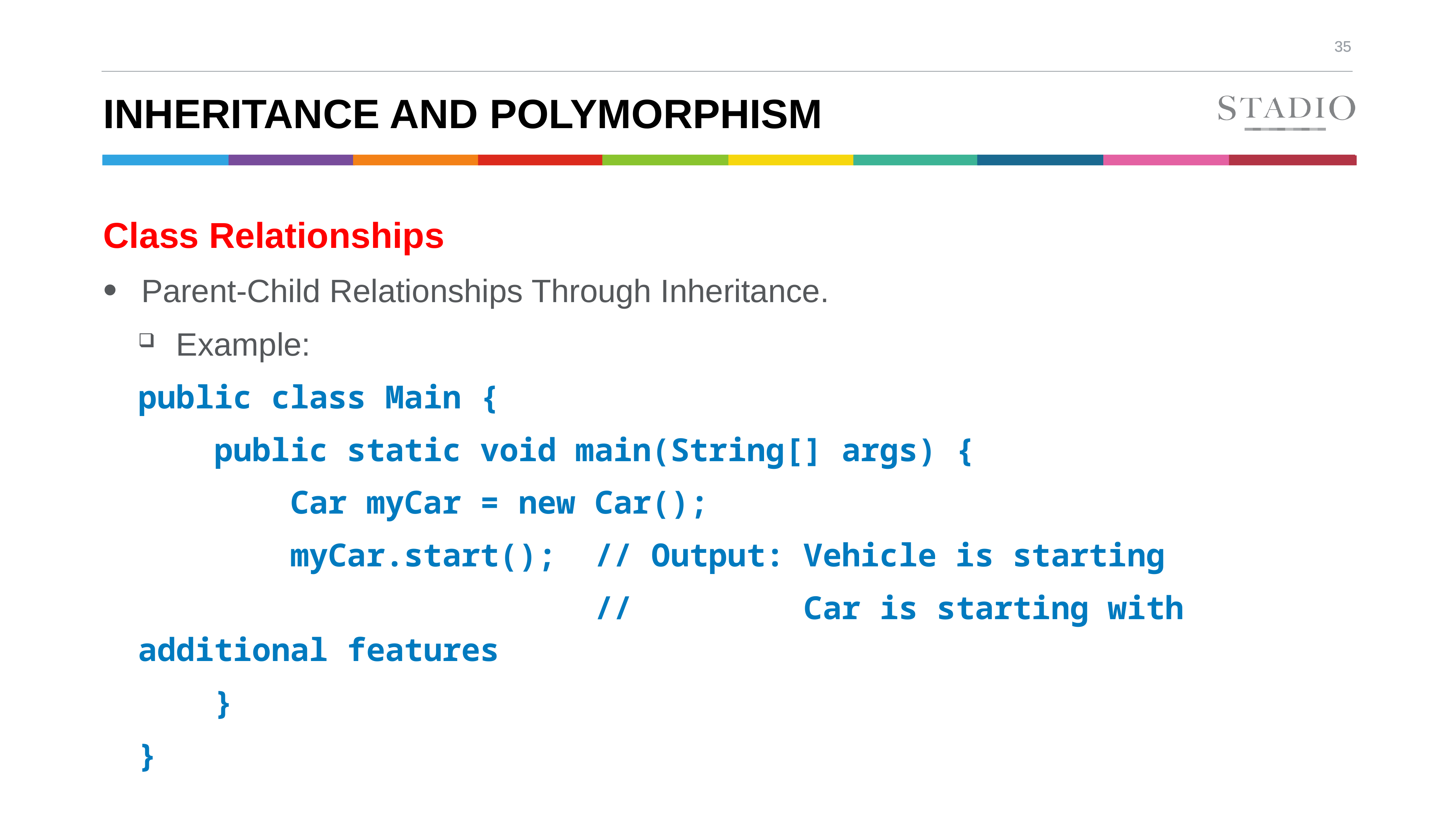

# Inheritance and polymorphism

Class Relationships
Parent-Child Relationships Through Inheritance.
Example:
public class Main {
    public static void main(String[] args) {
        Car myCar = new Car();
        myCar.start();  // Output: Vehicle is starting
                        //         Car is starting with additional features
    }
}